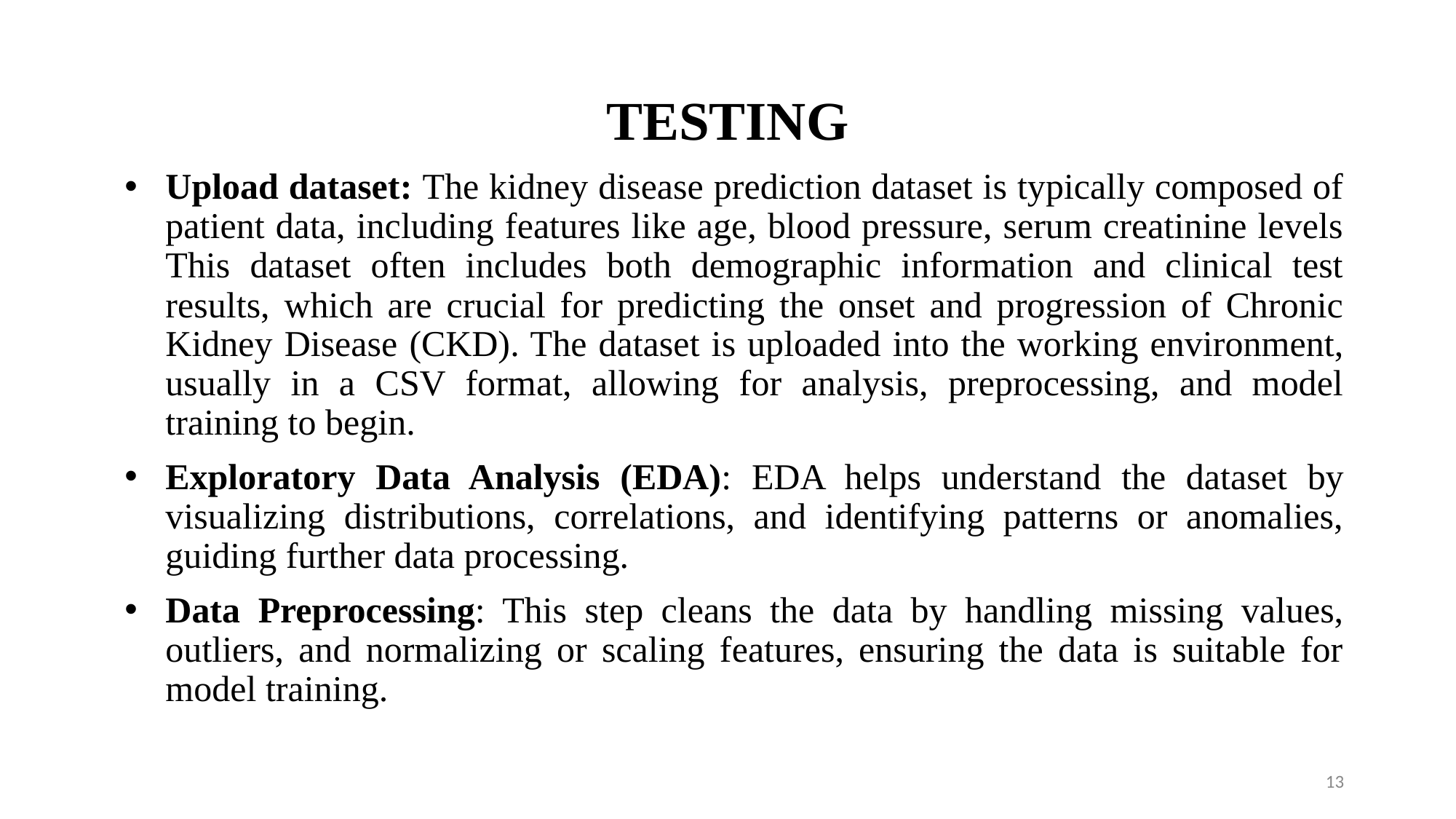

# TESTING
Upload dataset: The kidney disease prediction dataset is typically composed of patient data, including features like age, blood pressure, serum creatinine levels This dataset often includes both demographic information and clinical test results, which are crucial for predicting the onset and progression of Chronic Kidney Disease (CKD). The dataset is uploaded into the working environment, usually in a CSV format, allowing for analysis, preprocessing, and model training to begin.
Exploratory Data Analysis (EDA): EDA helps understand the dataset by visualizing distributions, correlations, and identifying patterns or anomalies, guiding further data processing.
Data Preprocessing: This step cleans the data by handling missing values, outliers, and normalizing or scaling features, ensuring the data is suitable for model training.
13